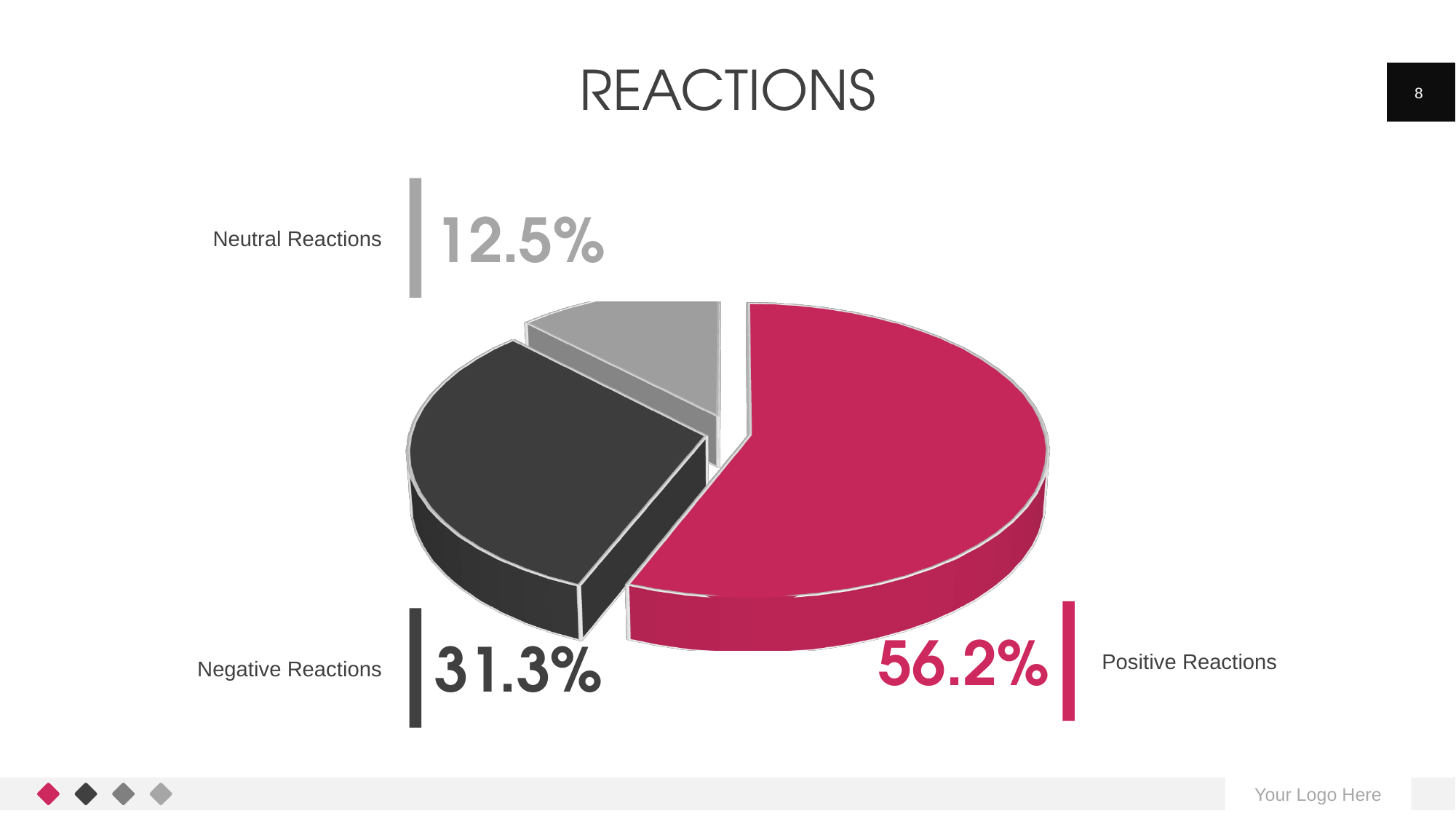

# Reactions
8

12.5%
Neutral Reactions

[unsupported chart]

56.2%
31.3%
Positive Reactions
Negative Reactions
Your Logo Here